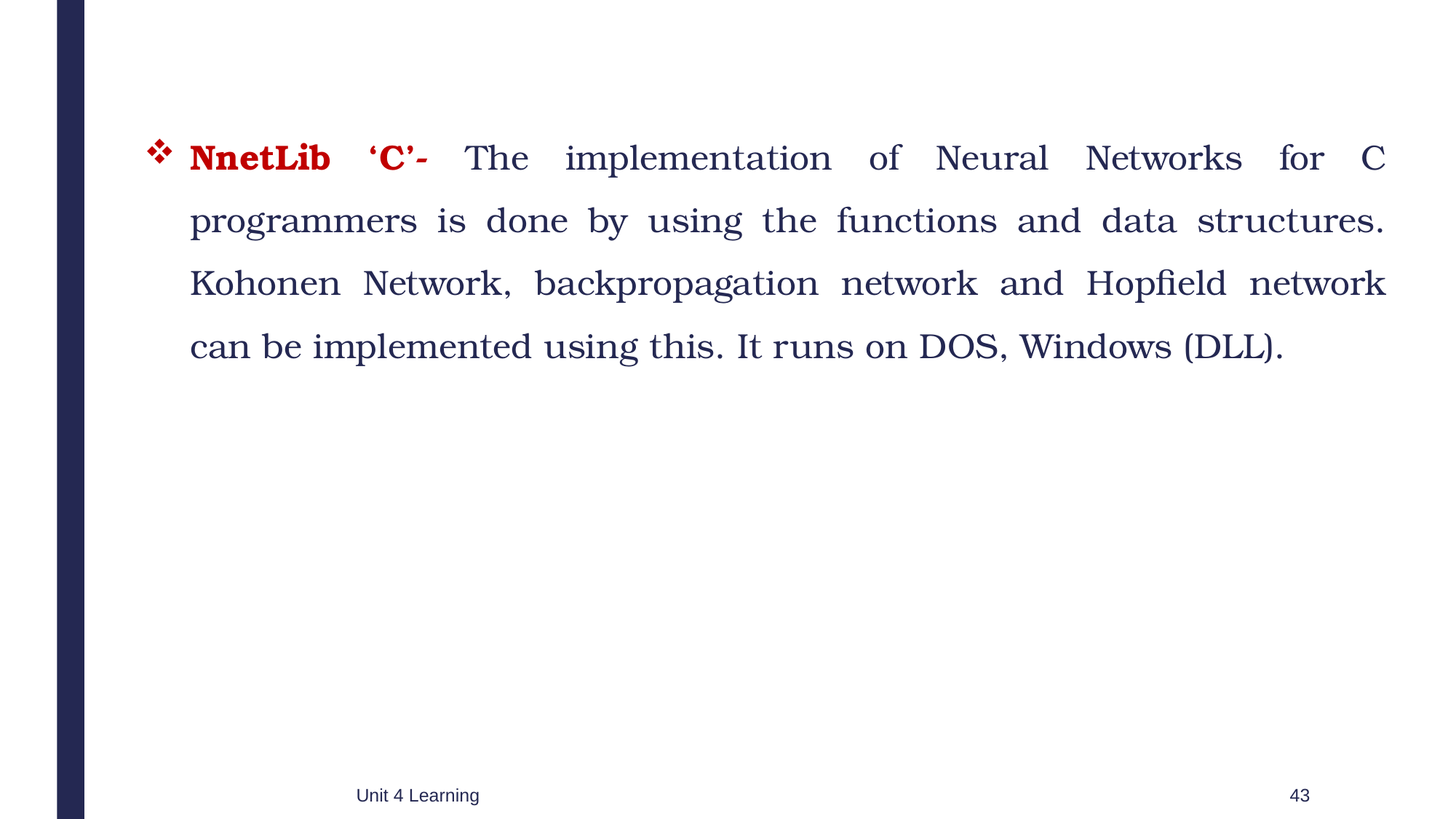

NnetLib ‘C’- The implementation of Neural Networks for C programmers is done by using the functions and data structures. Kohonen Network, backpropagation network and Hopfield network can be implemented using this. It runs on DOS, Windows (DLL).

Unit 4 Learning
43